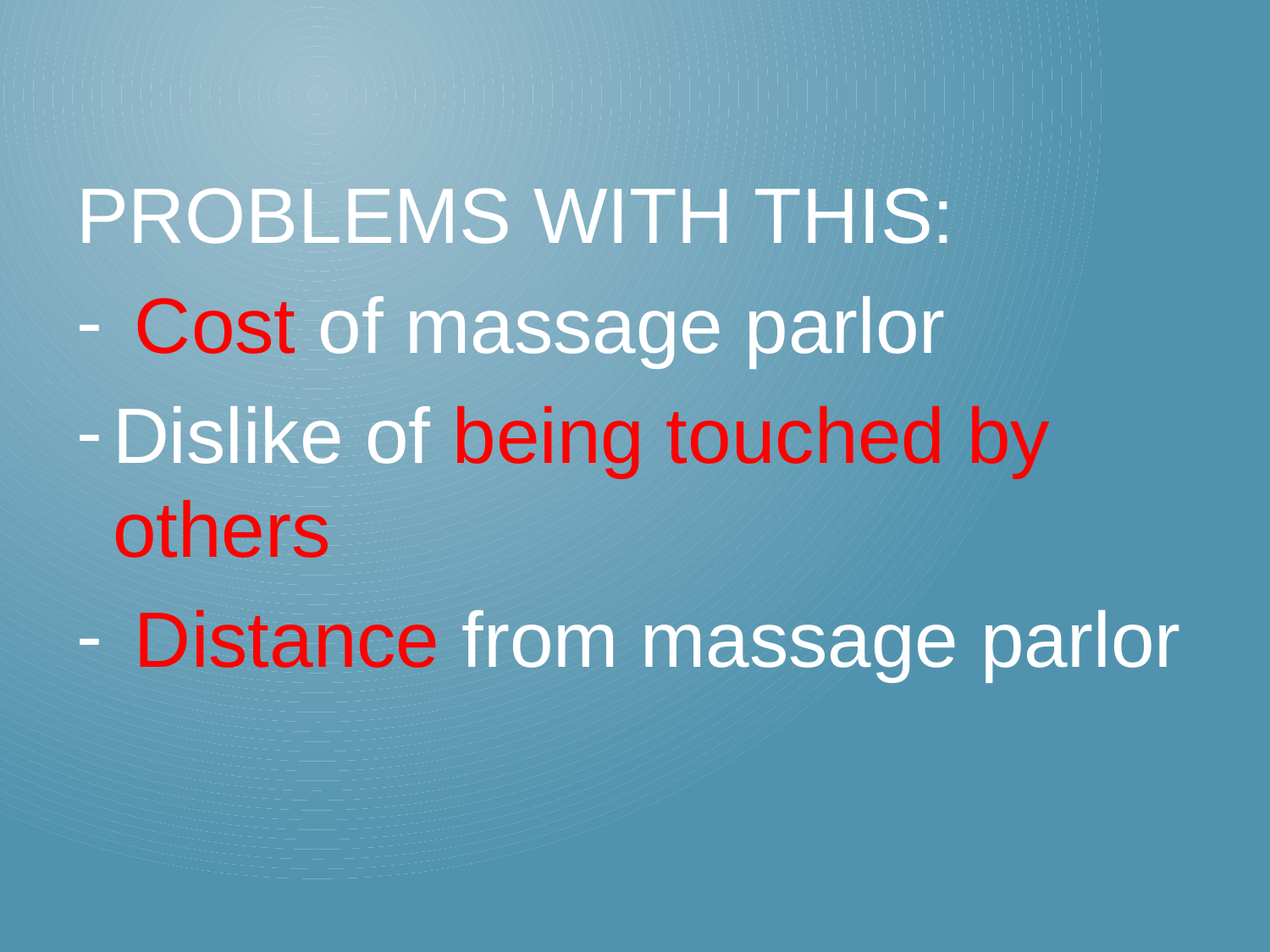

PROBLEMS WITH THIS:
 Cost of massage parlor
Dislike of being touched by others
 Distance from massage parlor